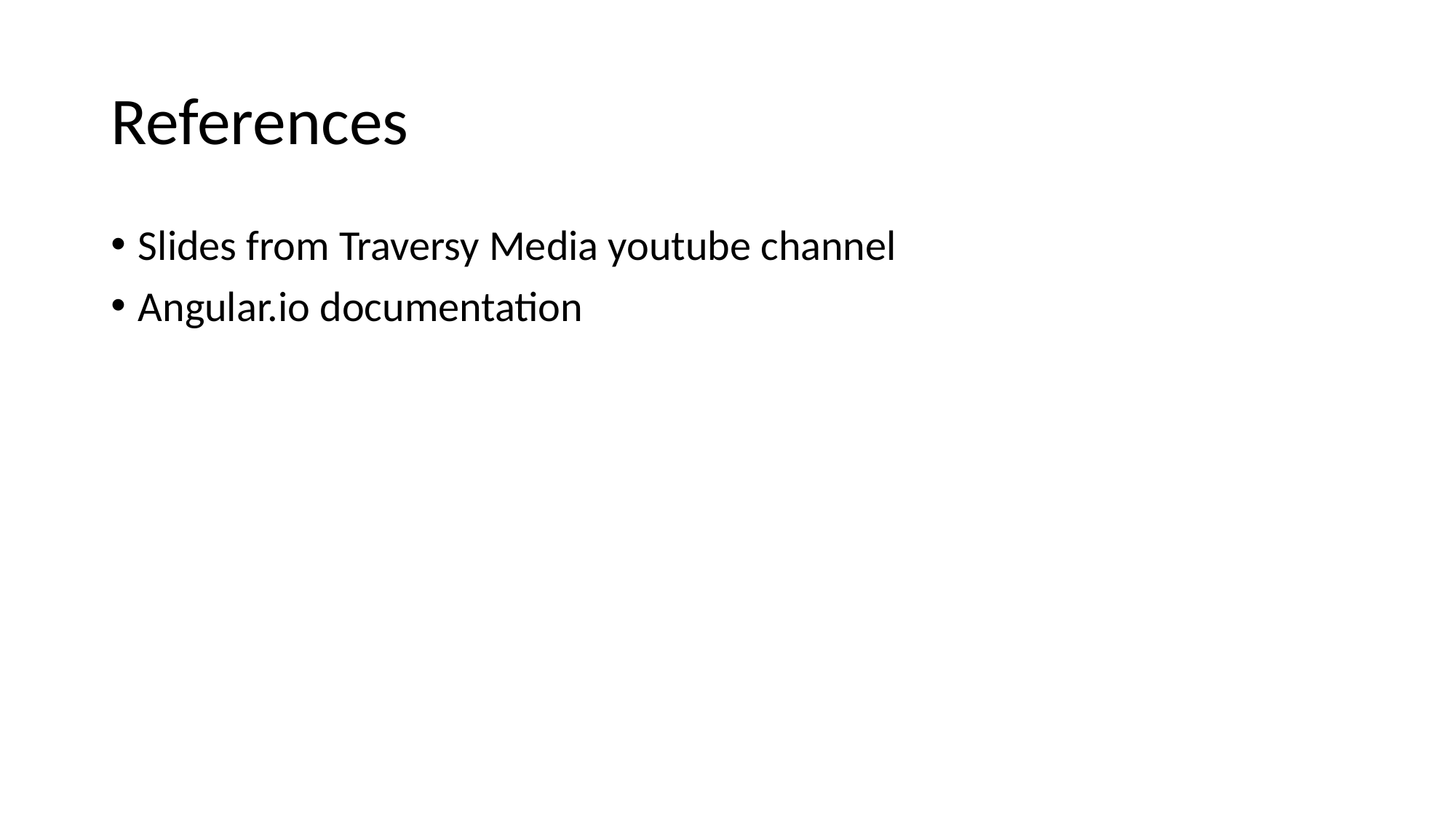

# References
Slides from Traversy Media youtube channel
Angular.io documentation